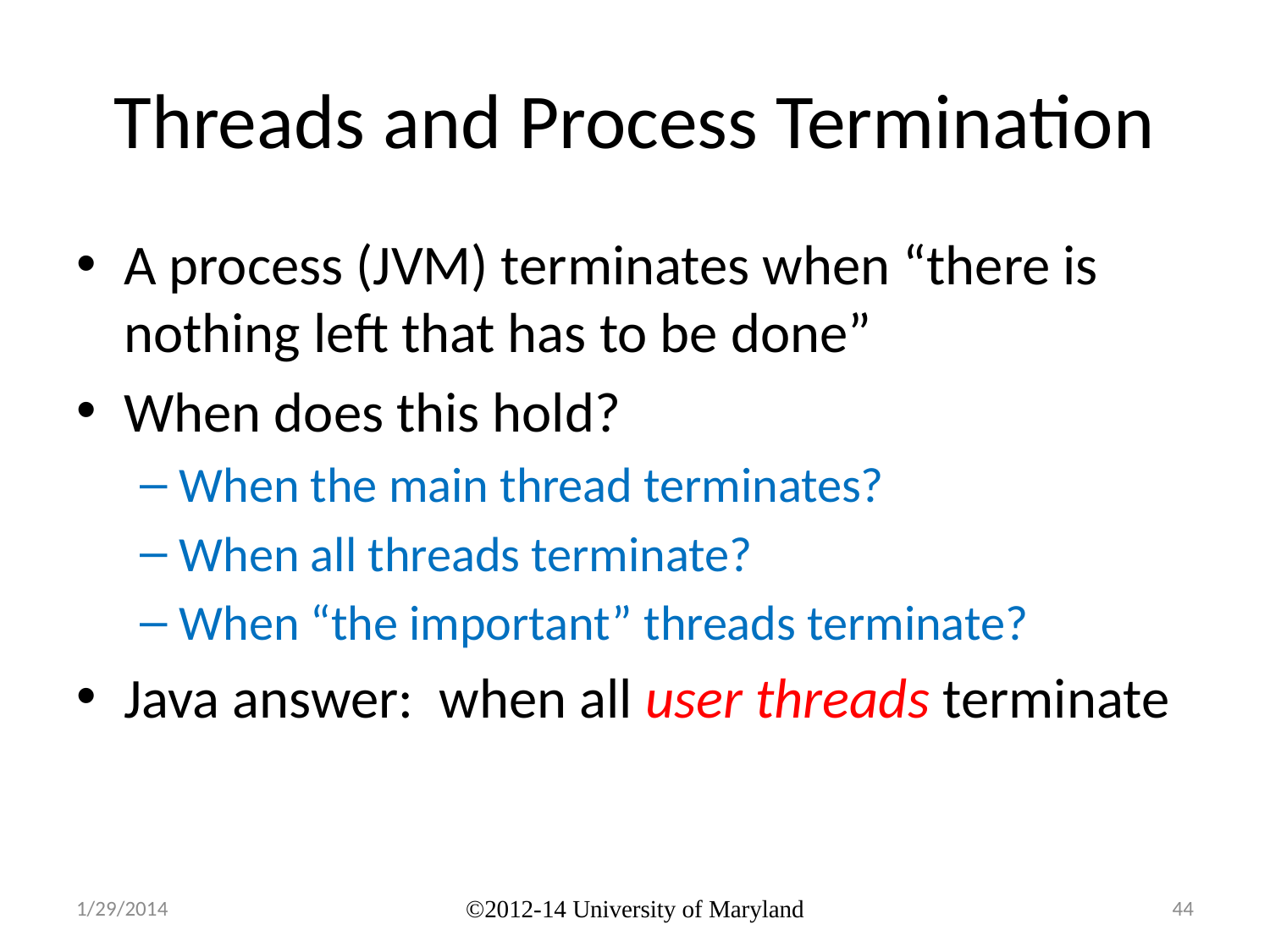

# Threads and Process Termination
A process (JVM) terminates when “there is nothing left that has to be done”
When does this hold?
When the main thread terminates?
When all threads terminate?
When “the important” threads terminate?
Java answer:  when all user threads terminate
1/29/2014
©2012-14 University of Maryland
44